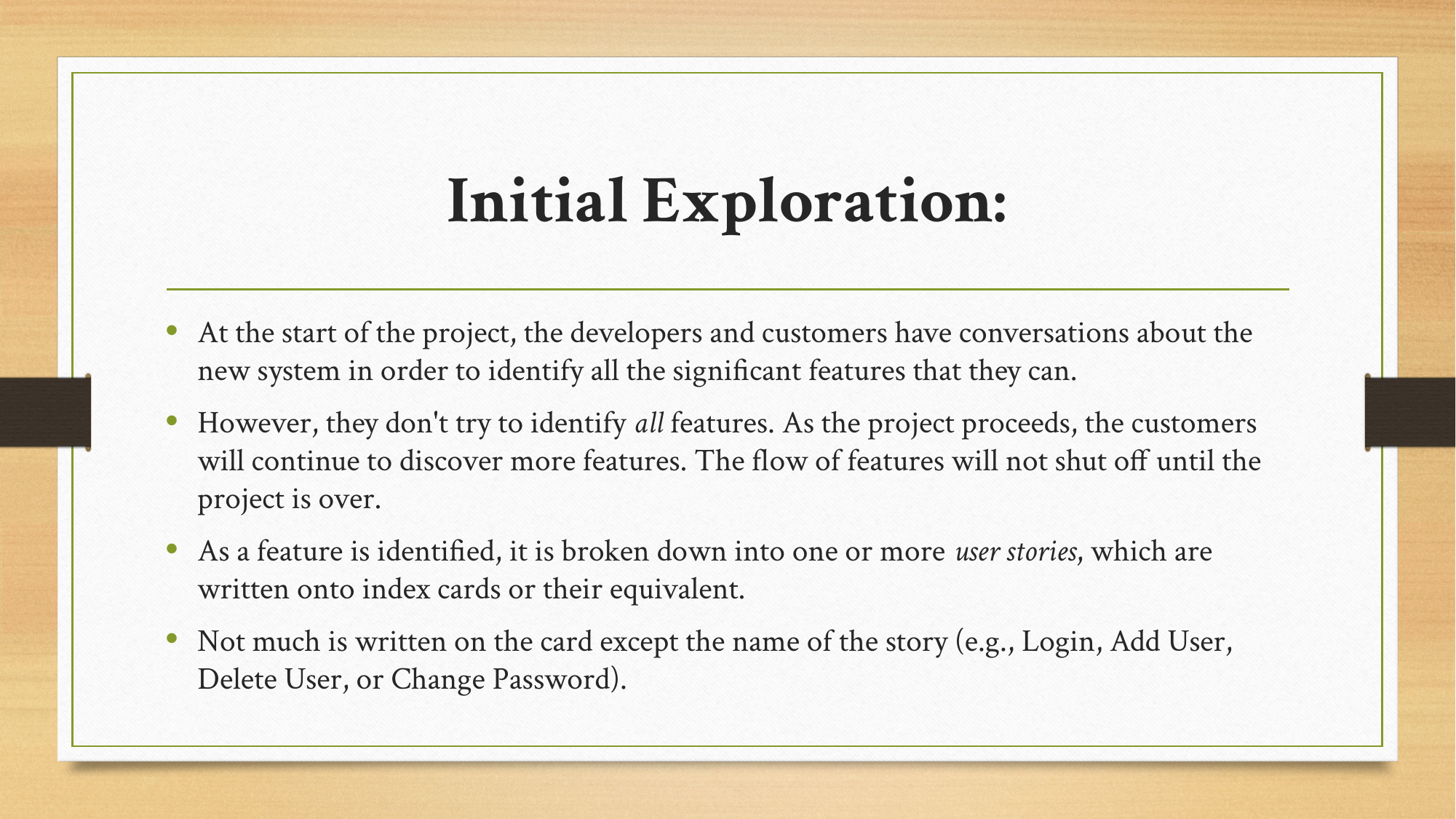

# Initial Exploration:
At the start of the project, the developers and customers have conversations about the new system in order to identify all the significant features that they can.
However, they don't try to identify all features. As the project proceeds, the customers will continue to discover more features. The flow of features will not shut off until the project is over.
As a feature is identified, it is broken down into one or more user stories, which are written onto index cards or their equivalent.
Not much is written on the card except the name of the story (e.g., Login, Add User, Delete User, or Change Password).